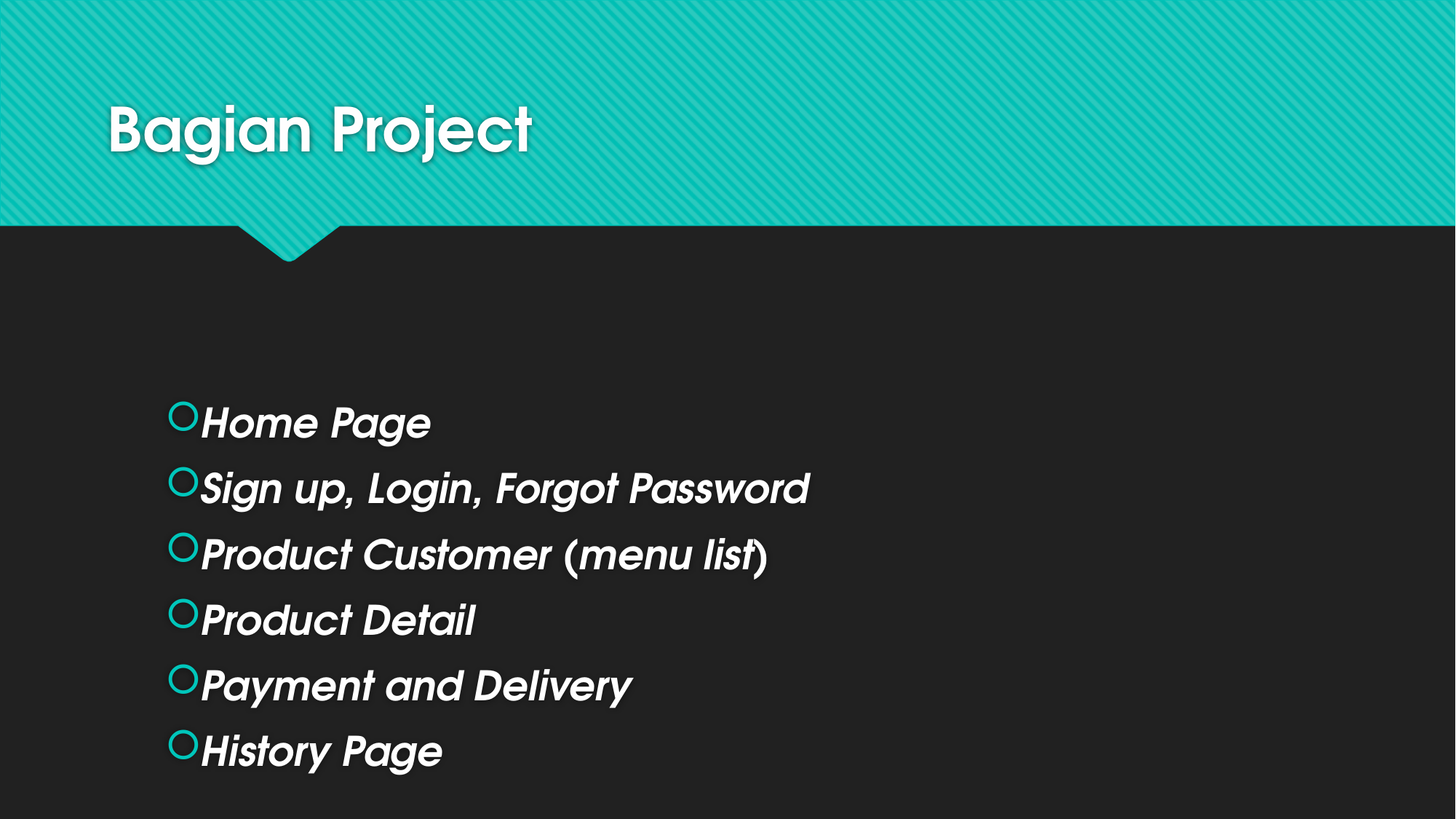

# Bagian Project

Home Page
Sign up, Login, Forgot Password
Product Customer (menu list)
Product Detail
Payment and Delivery
History Page